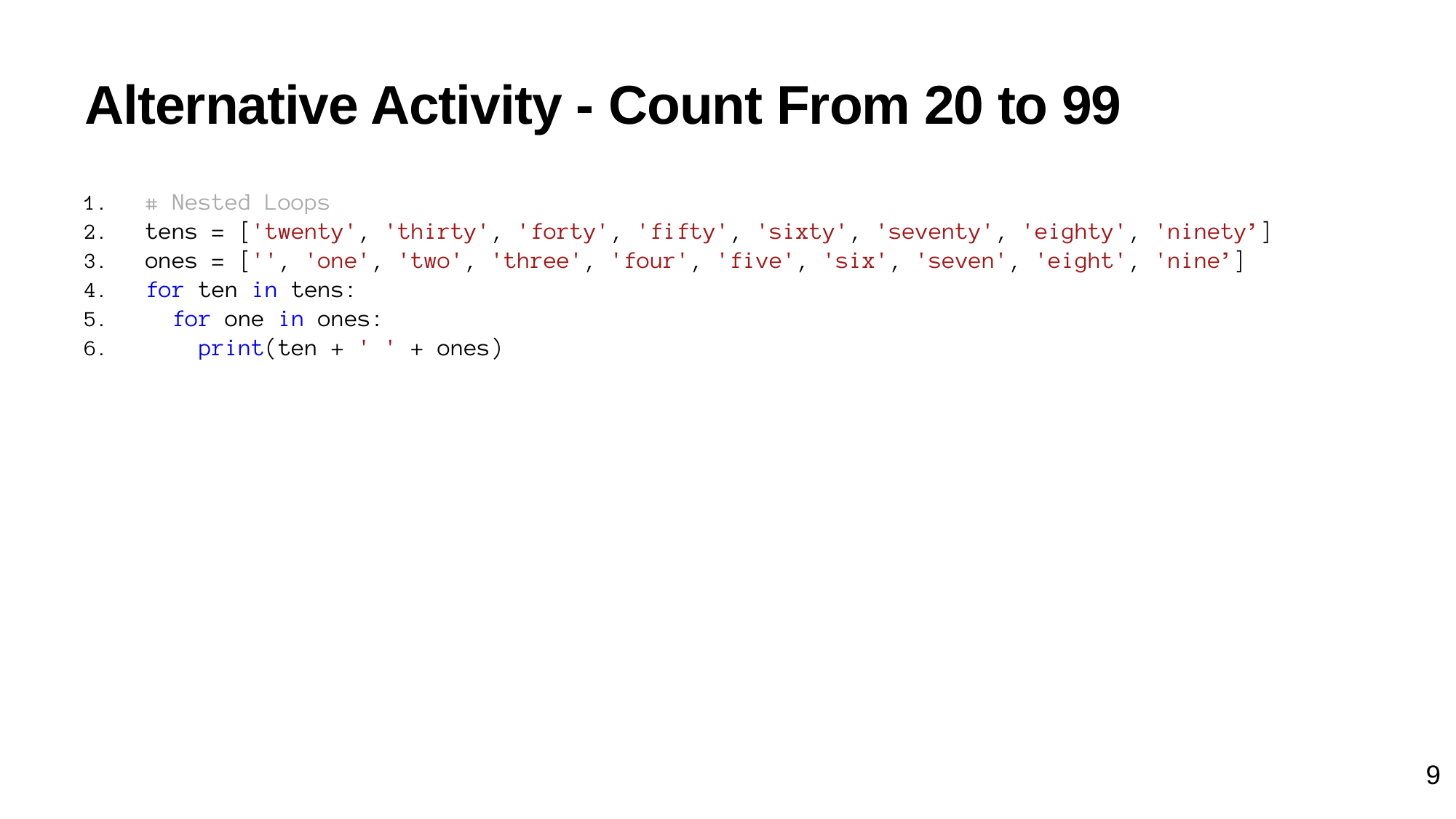

# Alternative Activity - Count From 20 to 99
# Nested Loops
tens = ['twenty', 'thirty', 'forty', 'fifty', 'sixty', 'seventy', 'eighty', 'ninety’]
ones = ['', 'one', 'two', 'three', 'four', 'five', 'six', 'seven', 'eight', 'nine’]
for ten in tens:
  for one in ones:
    print(ten + ' ' + ones)
9